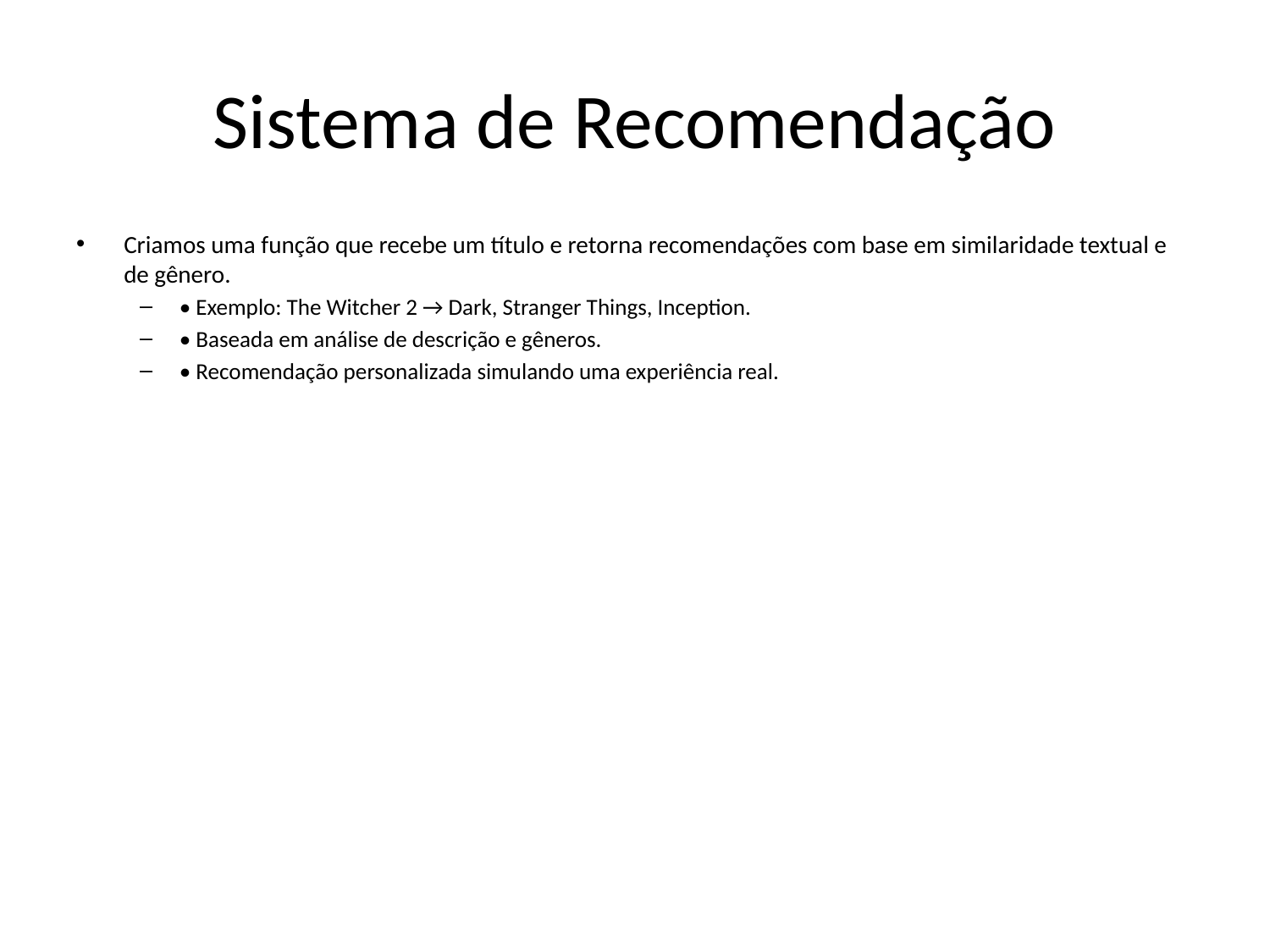

# Sistema de Recomendação
Criamos uma função que recebe um título e retorna recomendações com base em similaridade textual e de gênero.
• Exemplo: The Witcher 2 → Dark, Stranger Things, Inception.
• Baseada em análise de descrição e gêneros.
• Recomendação personalizada simulando uma experiência real.